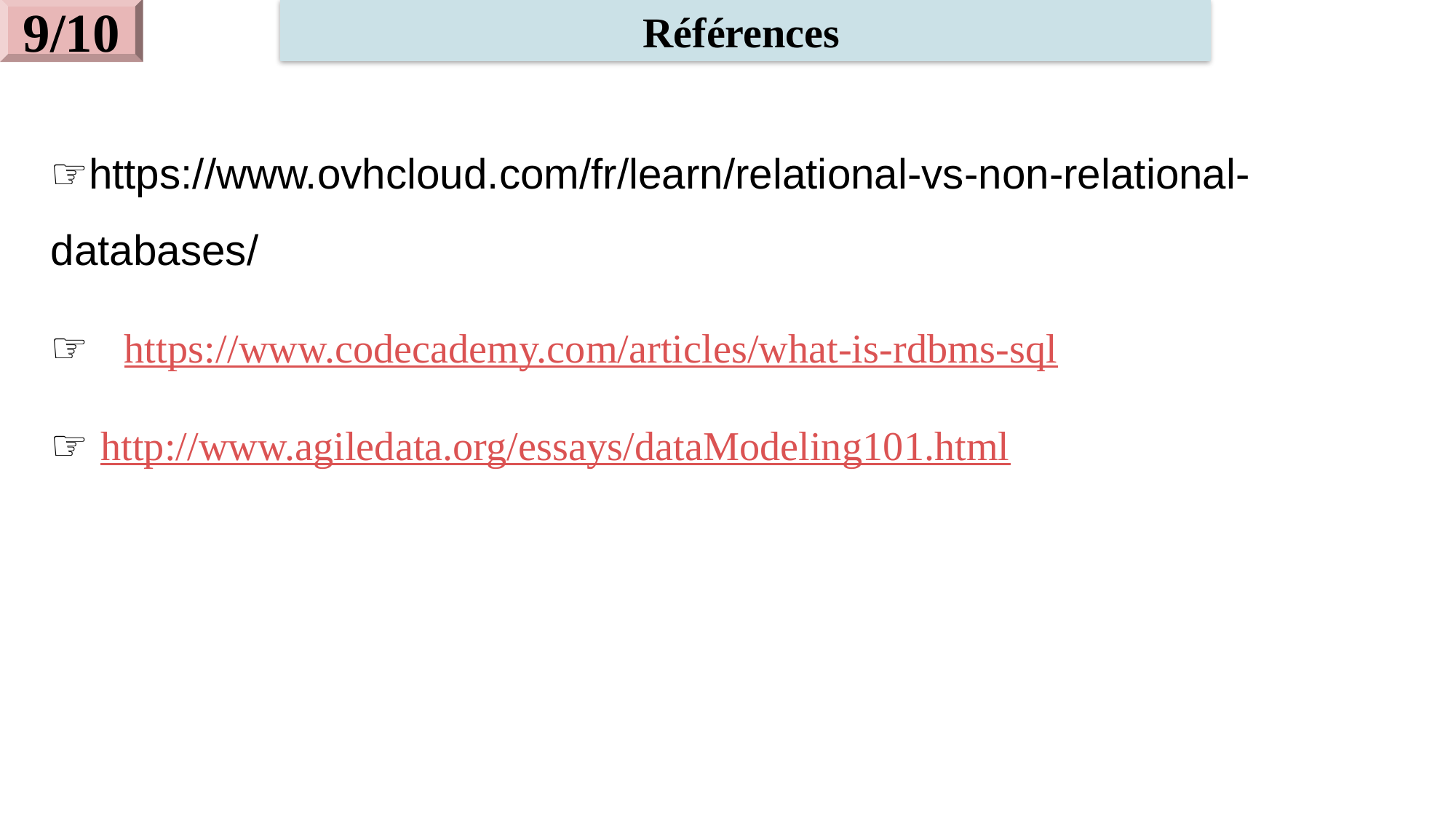

9/10
Références
☞https://www.ovhcloud.com/fr/learn/relational-vs-non-relational-databases/
☞   https://www.codecademy.com/articles/what-is-rdbms-sql
☞ http://www.agiledata.org/essays/dataModeling101.html